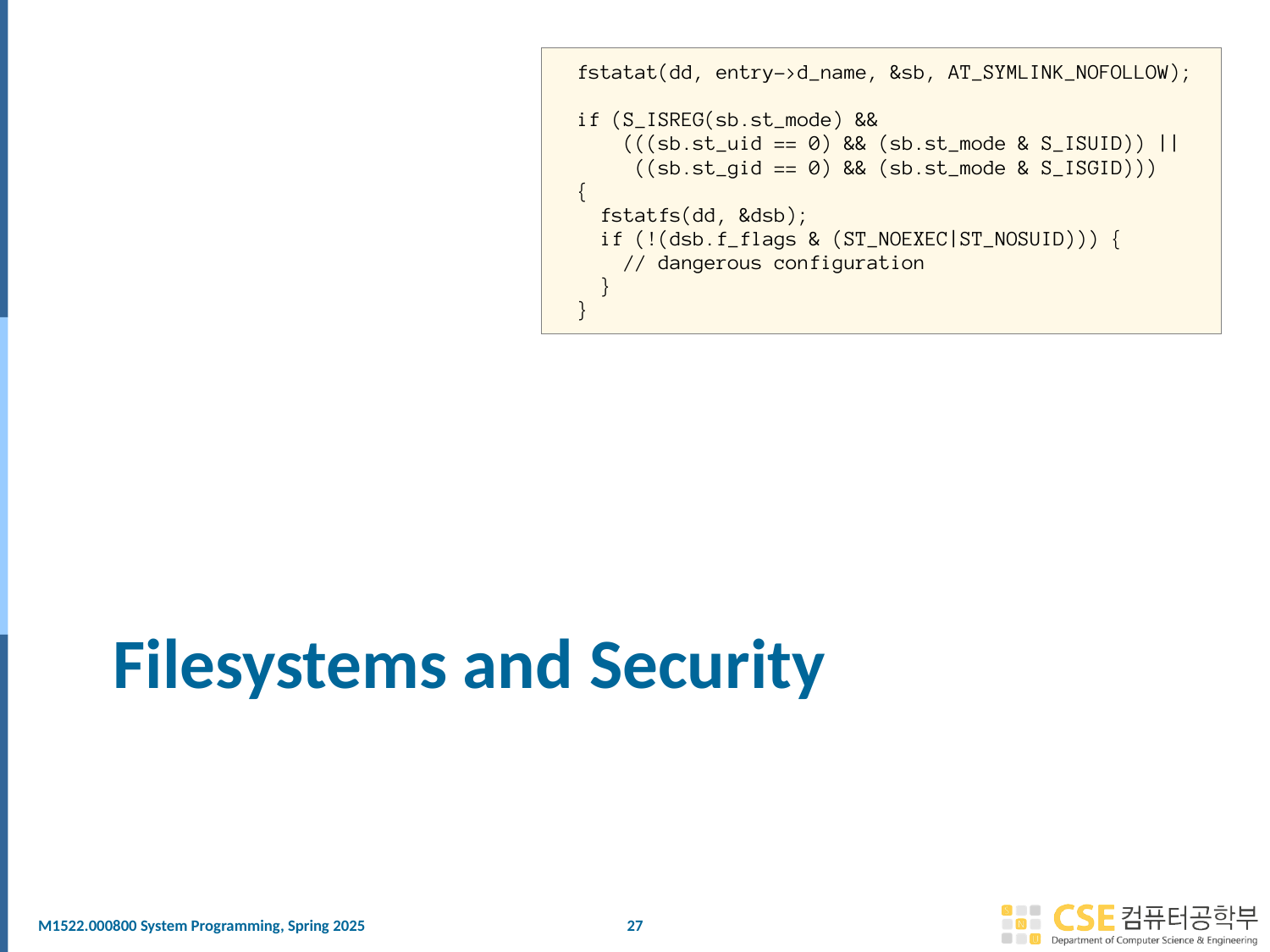

fstatat(dd, entry->d_name, &sb, AT_SYMLINK_NOFOLLOW);
  if (S_ISREG(sb.st_mode) &&
      (((sb.st_uid == 0) && (sb.st_mode & S_ISUID)) ||
       ((sb.st_gid == 0) && (sb.st_mode & S_ISGID)))
  {
    fstatfs(dd, &dsb);
    if (!(dsb.f_flags & (ST_NOEXEC|ST_NOSUID))) {
      // dangerous configuration
    }
  }

# Filesystems and Security